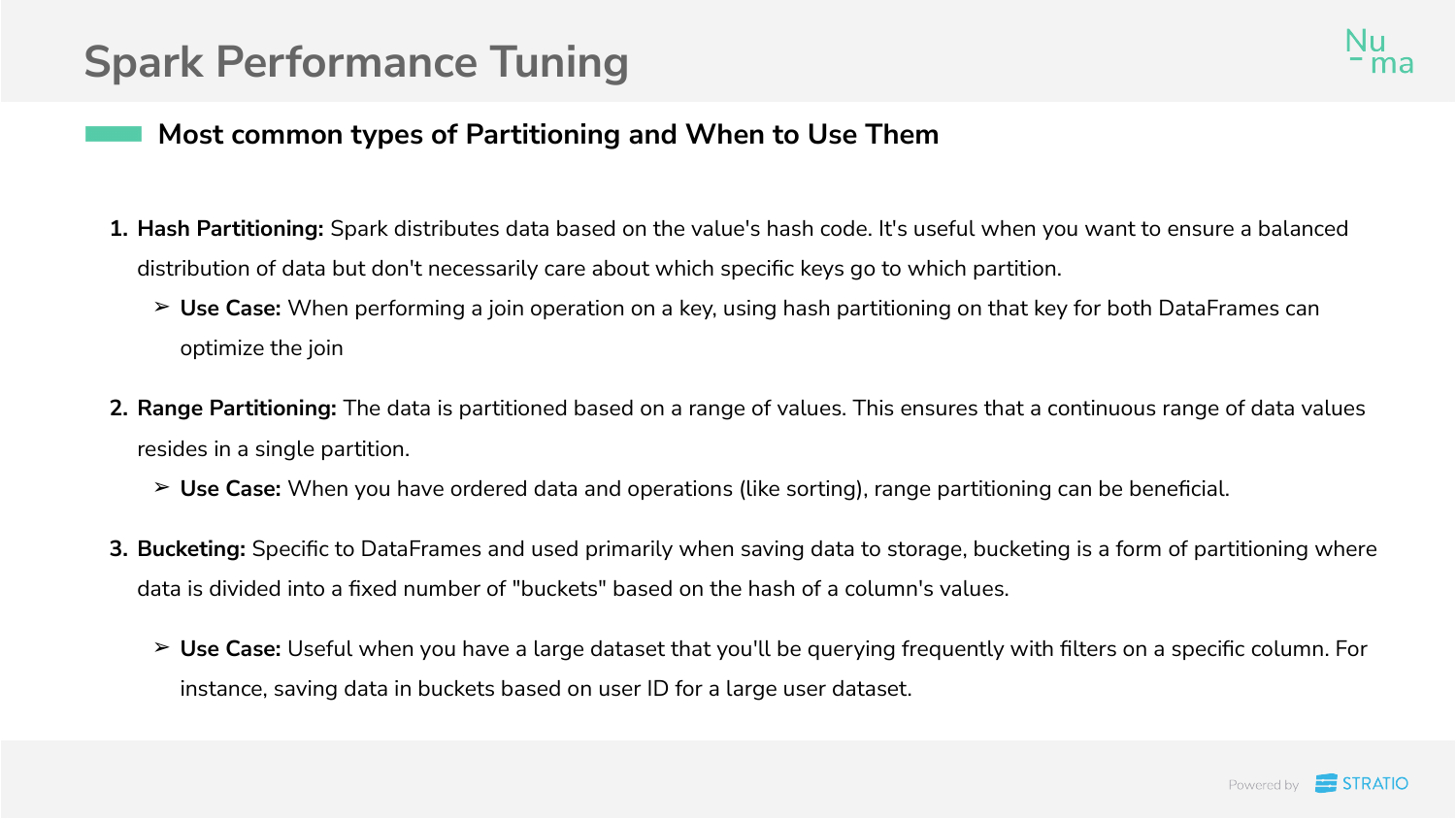

Spark Performance Tuning

Most common types of Partitioning and When to Use Them
Hash Partitioning: Spark distributes data based on the value's hash code. It's useful when you want to ensure a balanced distribution of data but don't necessarily care about which specific keys go to which partition.
Use Case: When performing a join operation on a key, using hash partitioning on that key for both DataFrames can optimize the join
Range Partitioning: The data is partitioned based on a range of values. This ensures that a continuous range of data values resides in a single partition.
Use Case: When you have ordered data and operations (like sorting), range partitioning can be beneficial.
Bucketing: Specific to DataFrames and used primarily when saving data to storage, bucketing is a form of partitioning where data is divided into a fixed number of "buckets" based on the hash of a column's values.
Use Case: Useful when you have a large dataset that you'll be querying frequently with filters on a specific column. For instance, saving data in buckets based on user ID for a large user dataset.